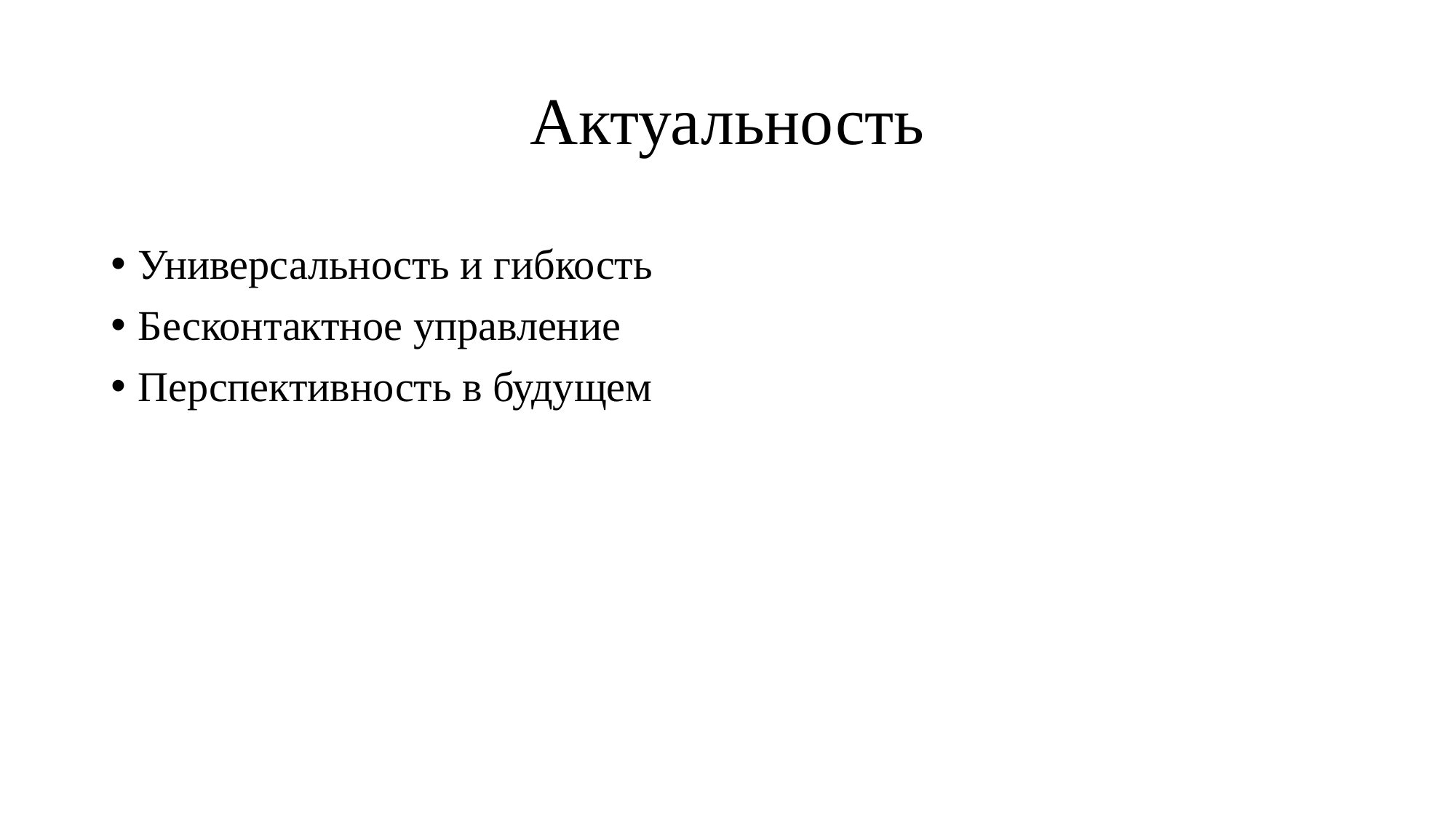

# Актуальность
Универсальность и гибкость
Бесконтактное управление
Перспективность в будущем